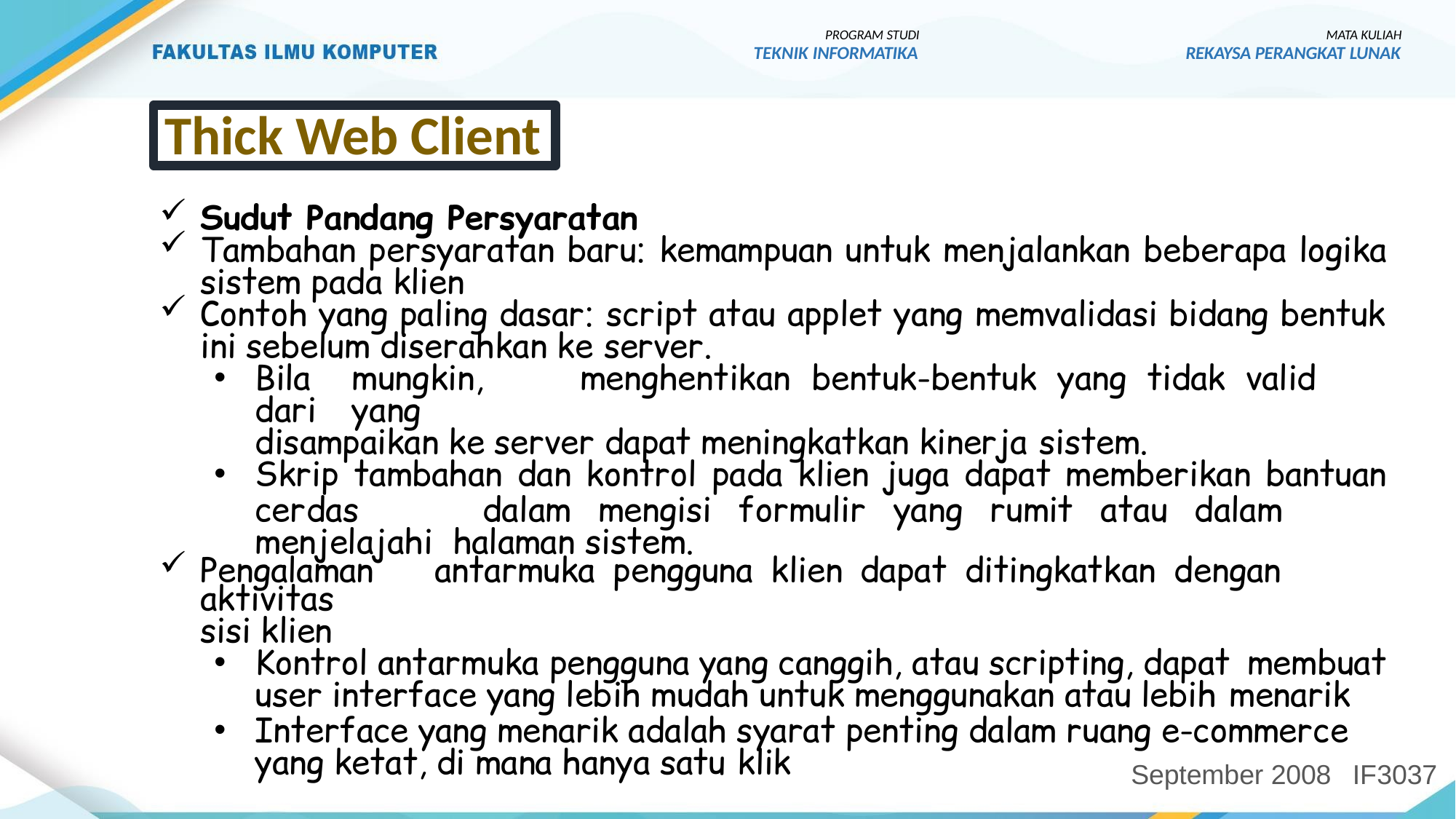

PROGRAM STUDI
TEKNIK INFORMATIKA
MATA KULIAH
REKAYSA PERANGKAT LUNAK
Thick Web Client
Sudut Pandang Persyaratan
Tambahan persyaratan baru: kemampuan untuk menjalankan beberapa logika
sistem pada klien
Contoh yang paling dasar: script atau applet yang memvalidasi bidang bentuk
ini sebelum diserahkan ke server.
Bila	mungkin,	menghentikan	bentuk-bentuk	yang	tidak	valid	dari	yang
disampaikan ke server dapat meningkatkan kinerja sistem.
Skrip tambahan dan kontrol pada klien juga dapat memberikan bantuan
cerdas	dalam	mengisi	formulir	yang	rumit	atau	dalam	menjelajahi  halaman sistem.
Pengalaman	antarmuka	pengguna	klien	dapat	ditingkatkan	dengan	aktivitas
sisi klien
Kontrol antarmuka pengguna yang canggih, atau scripting, dapat membuat
user interface yang lebih mudah untuk menggunakan atau lebih menarik
Interface yang menarik adalah syarat penting dalam ruang e-commerce  yang ketat, di mana hanya satu klik
September 2008
IF3037